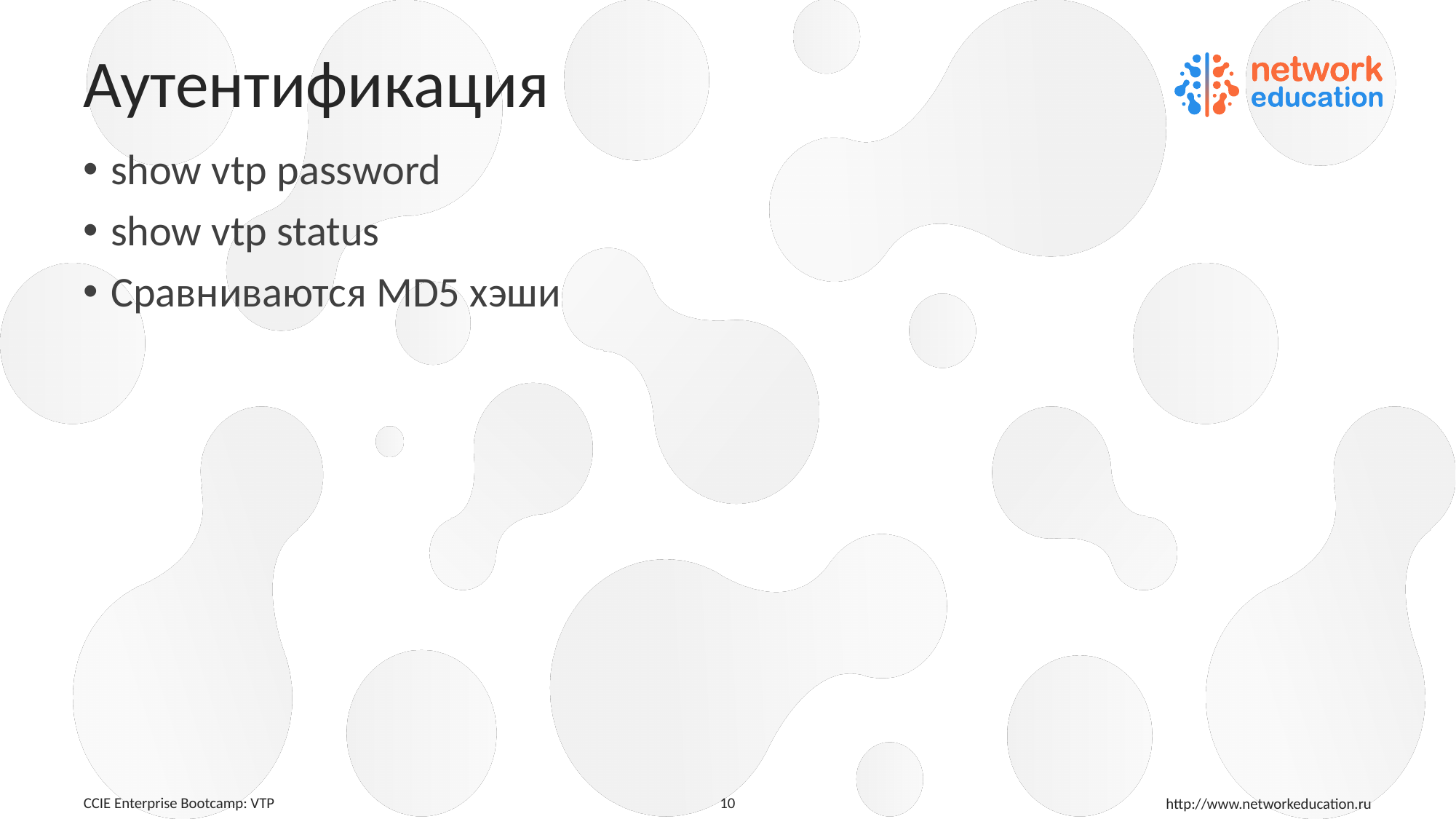

# Аутентификация
show vtp password
show vtp status
Сравниваются MD5 хэши

10
CCIE Enterprise Bootcamp: VTP